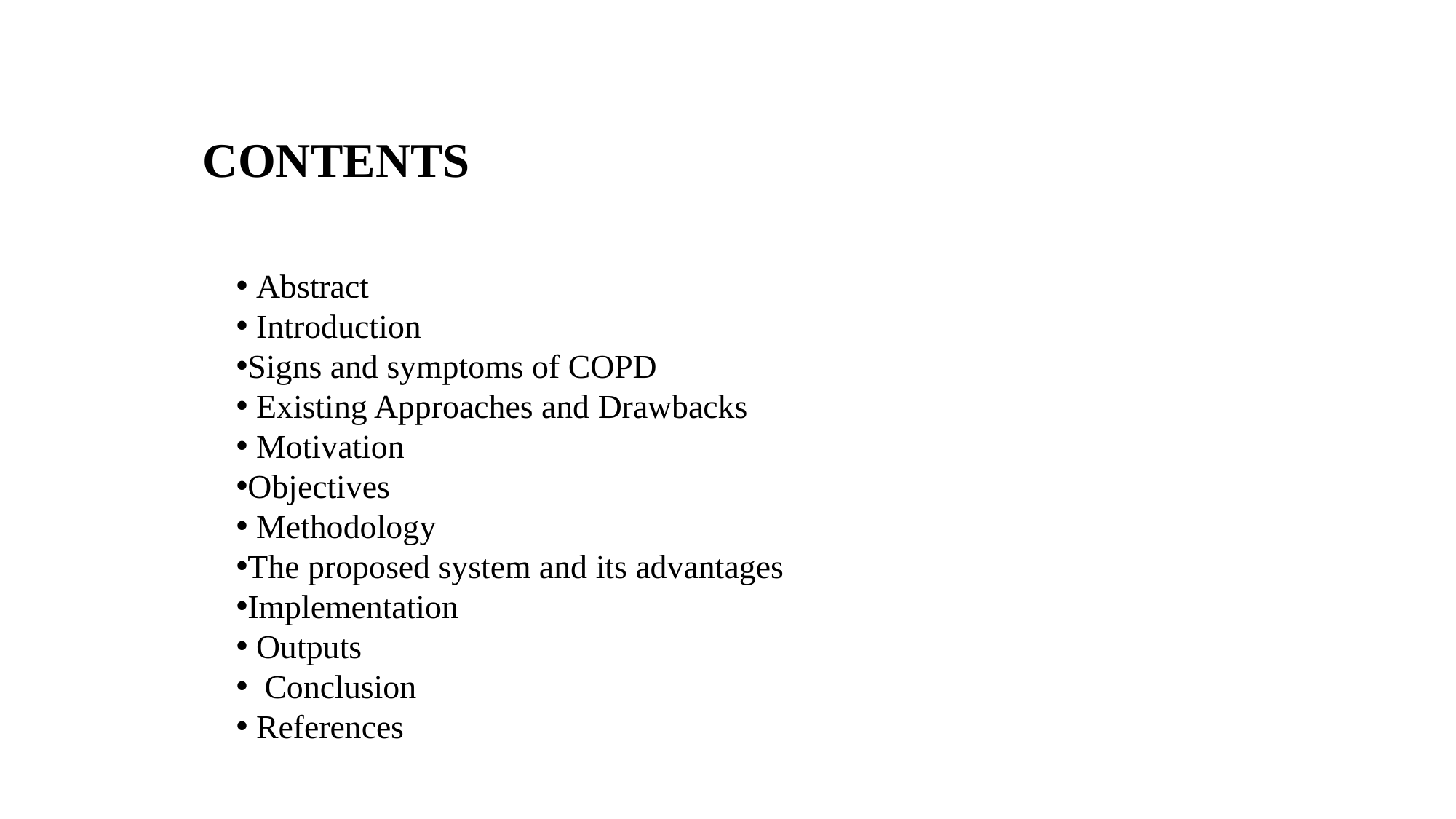

Contents
CONTENTS

 Abstract
 Introduction
Signs and symptoms of COPD
 Existing Approaches and Drawbacks
 Motivation
Objectives
 Methodology
The proposed system and its advantages
Implementation
 Outputs
  Conclusion
 References